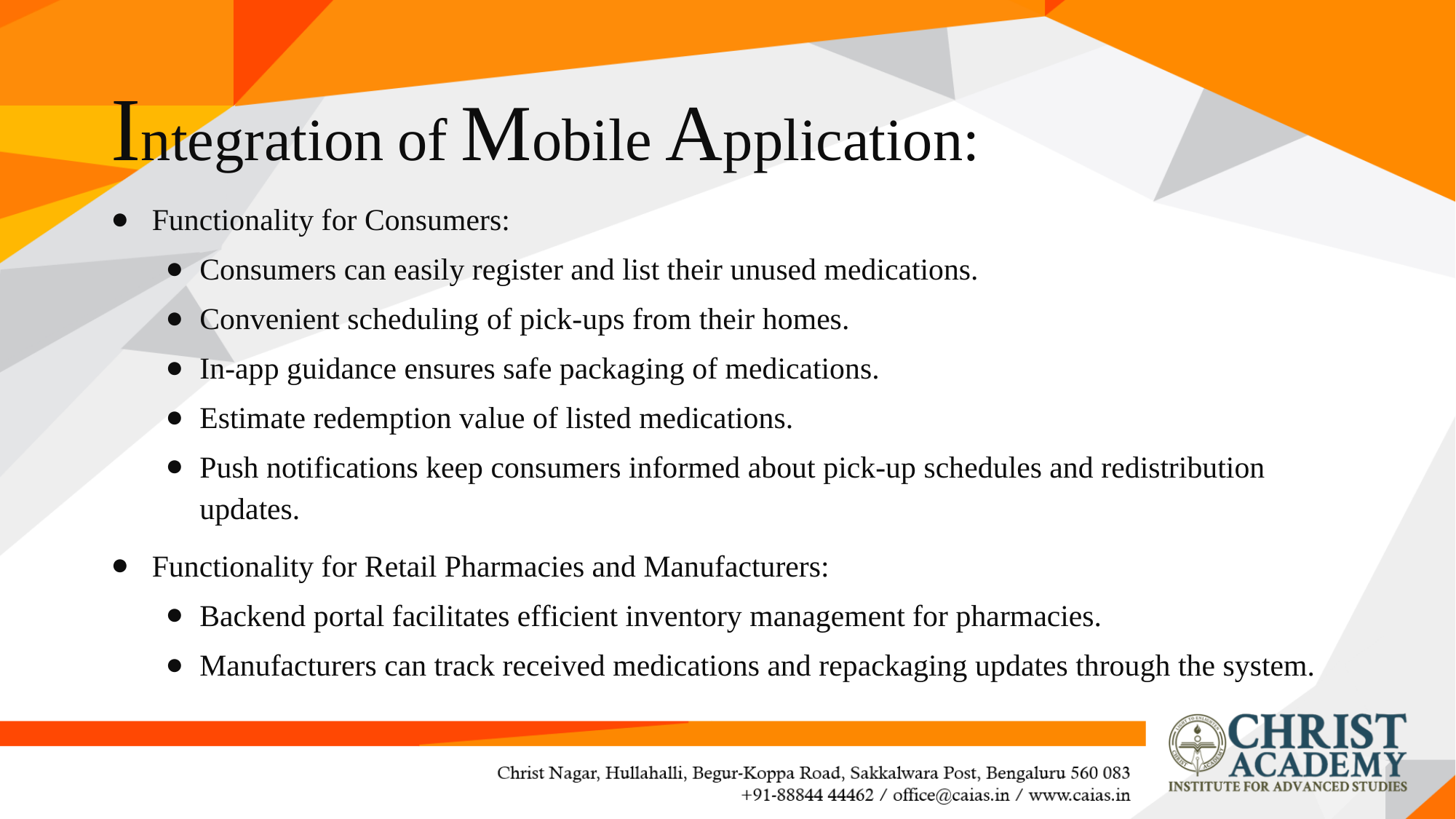

# Integration  of  Mobile  Application:
Functionality for Consumers:
Consumers can easily register and list their unused medications.
Convenient scheduling of pick-ups from their homes.
In-app guidance ensures safe packaging of medications.
Estimate redemption value of listed medications.
Push notifications keep consumers informed about pick-up schedules and redistribution updates.
Functionality for Retail Pharmacies and Manufacturers:
Backend portal facilitates efficient inventory management for pharmacies.
Manufacturers can track received medications and repackaging updates through the system.